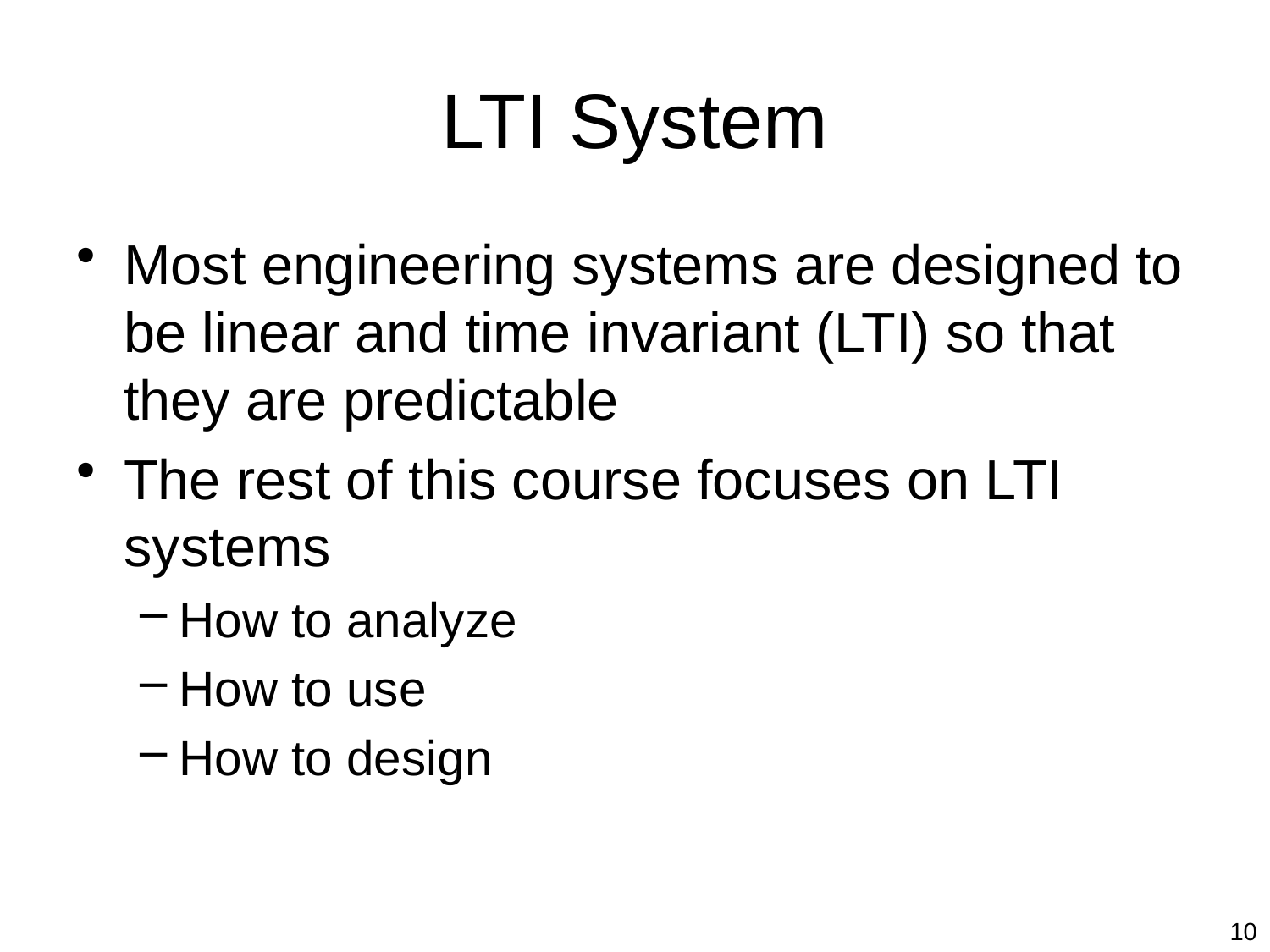

# LTI System
Most engineering systems are designed to be linear and time invariant (LTI) so that they are predictable
The rest of this course focuses on LTI systems
How to analyze
How to use
How to design
10